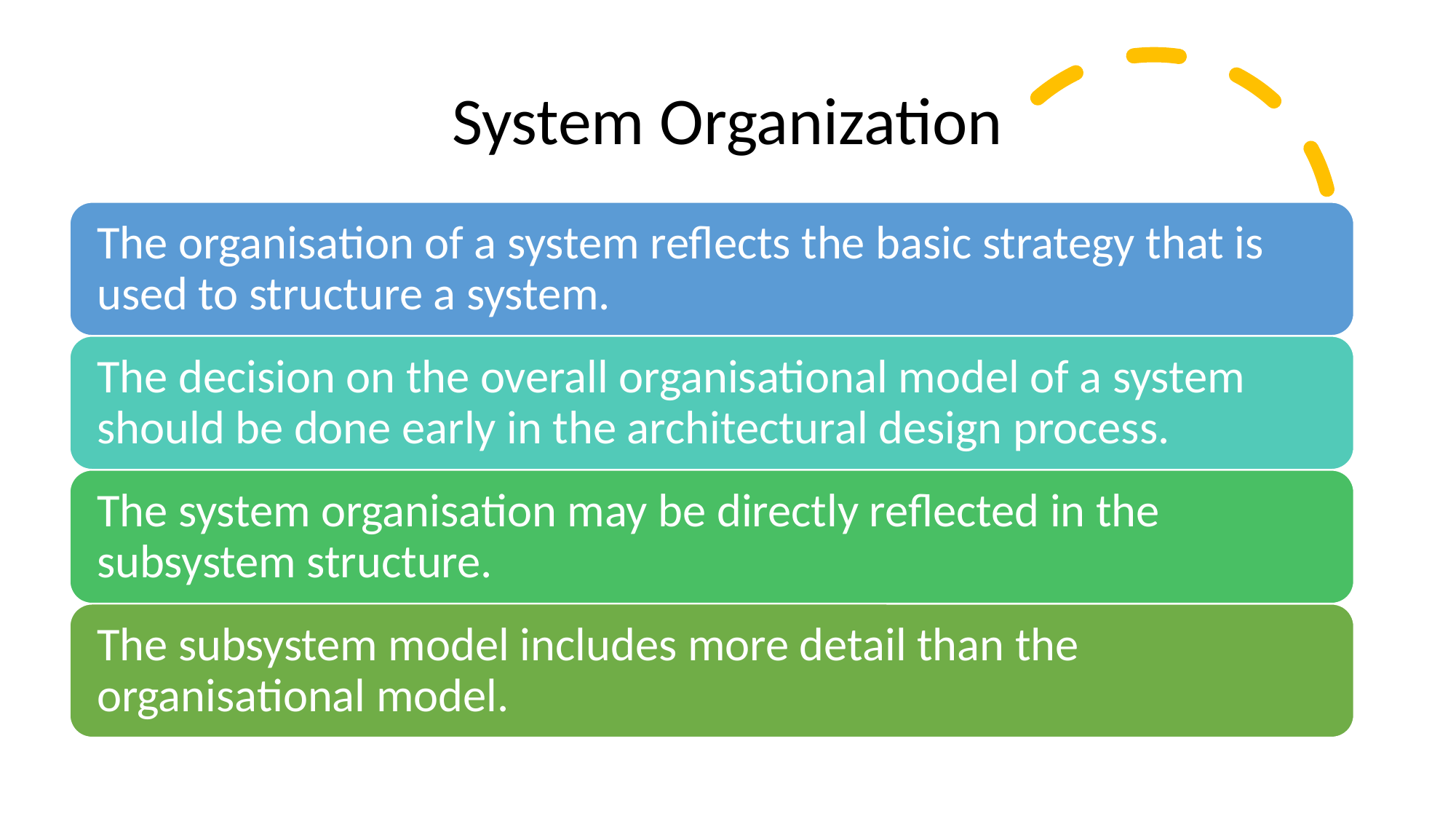

# System Organization

The organisation of a system reflects the basic strategy that is used to structure a system.
The decision on the overall organisational model of a system should be done early in the architectural design process.
The system organisation may be directly reflected in the subsystem structure.
The subsystem model includes more detail than the organisational model.